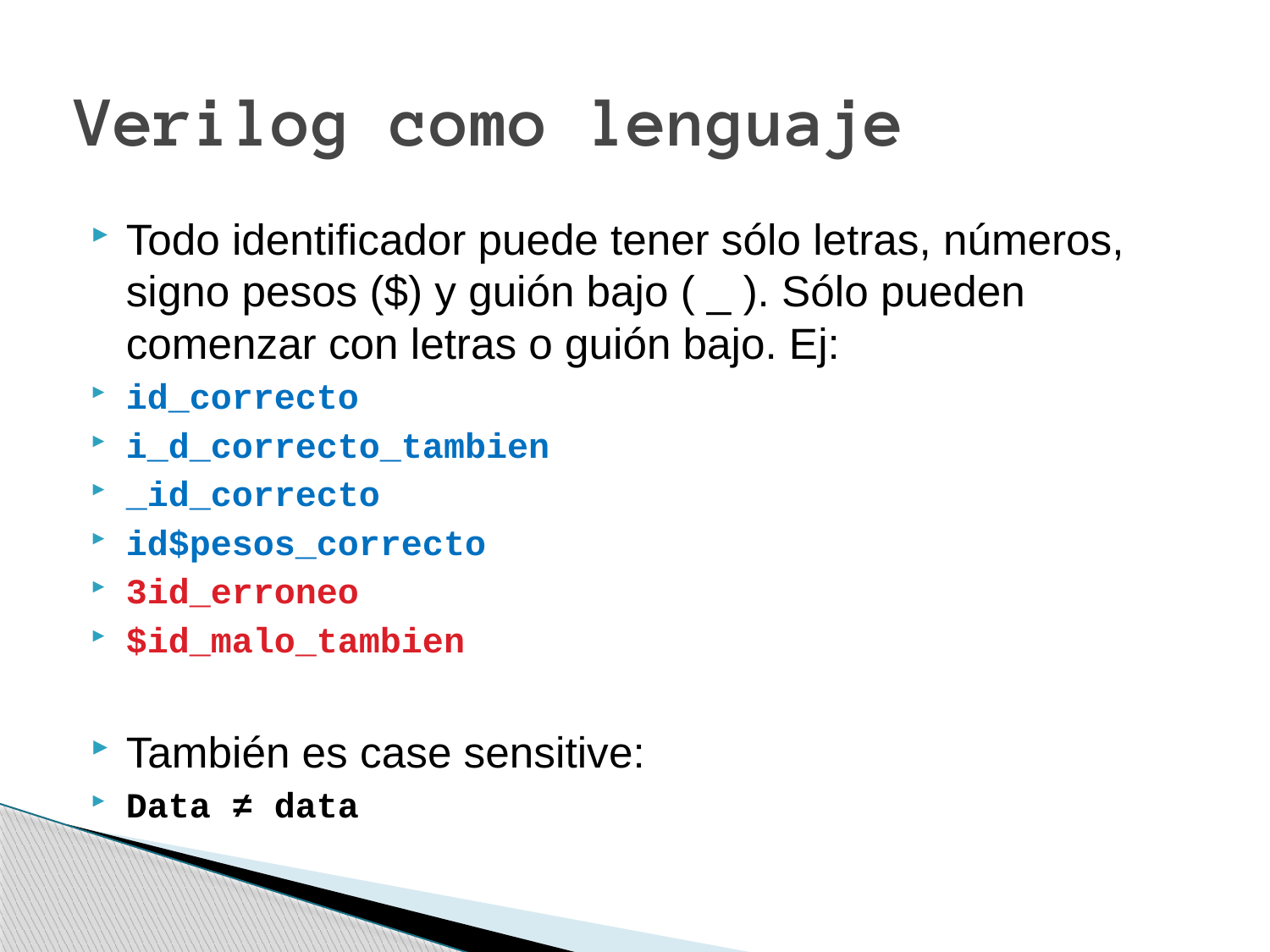

# Verilog como lenguaje
Todo identificador puede tener sólo letras, números, signo pesos ($) y guión bajo ( _ ). Sólo pueden comenzar con letras o guión bajo. Ej:
id_correcto
i_d_correcto_tambien
_id_correcto
id$pesos_correcto
3id_erroneo
$id_malo_tambien

También es case sensitive:
Data ≠ data